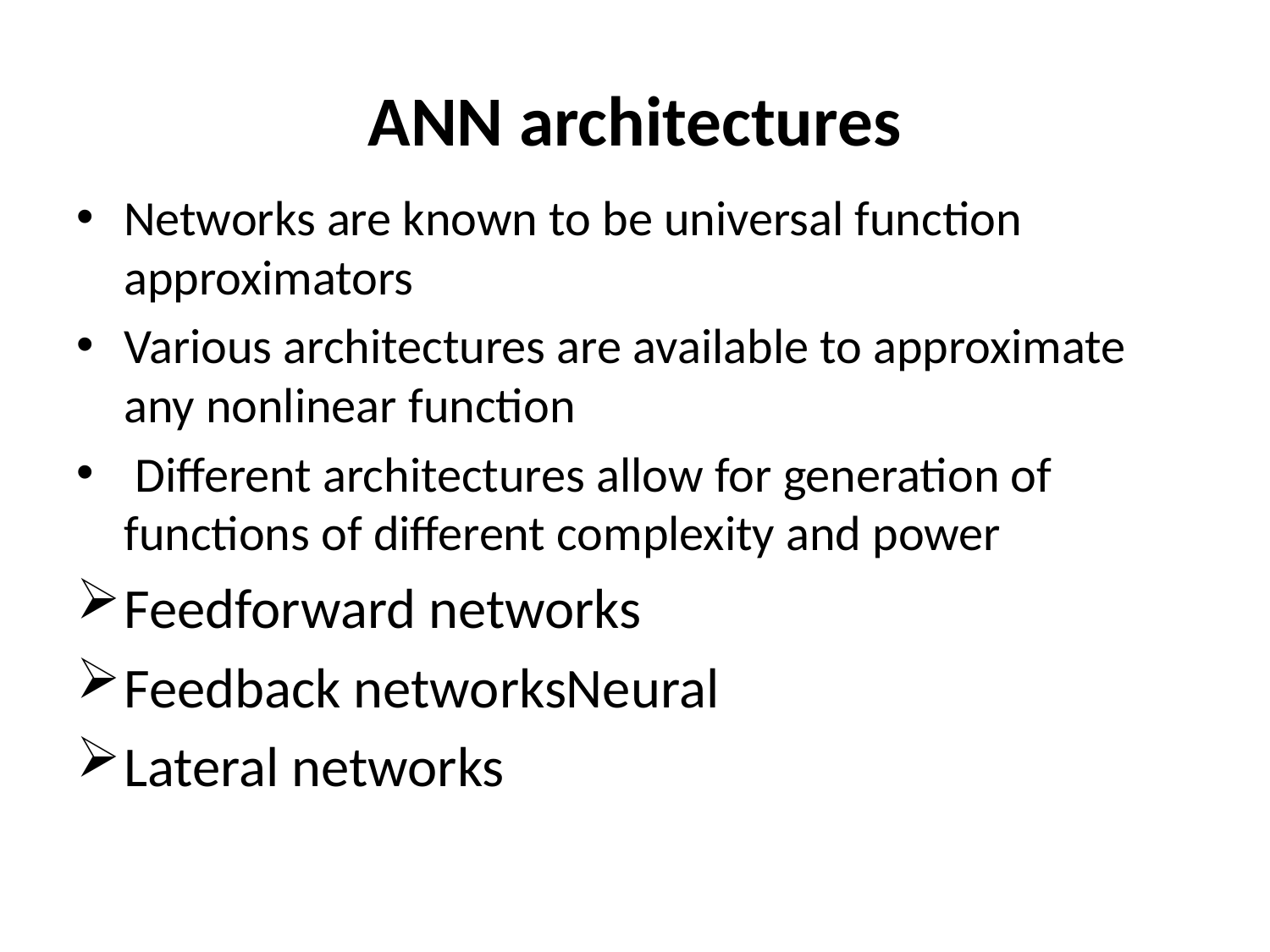

# ANN architectures
Networks are known to be universal function approximators
Various architectures are available to approximate any nonlinear function
 Different architectures allow for generation of functions of different complexity and power
Feedforward networks
Feedback networksNeural
Lateral networks